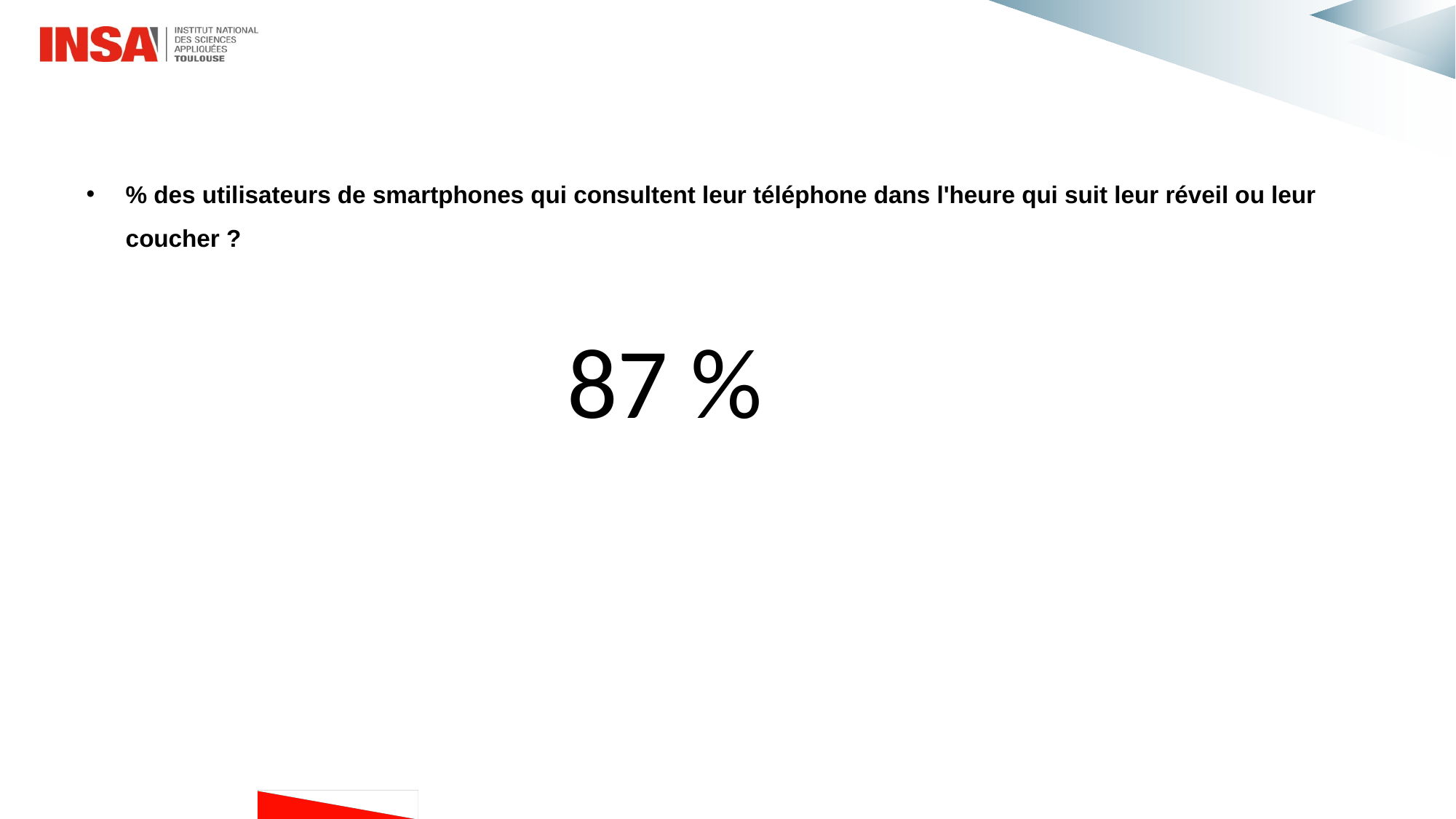

% des utilisateurs de smartphones qui consultent leur téléphone dans l'heure qui suit leur réveil ou leur coucher ?
87 %
#